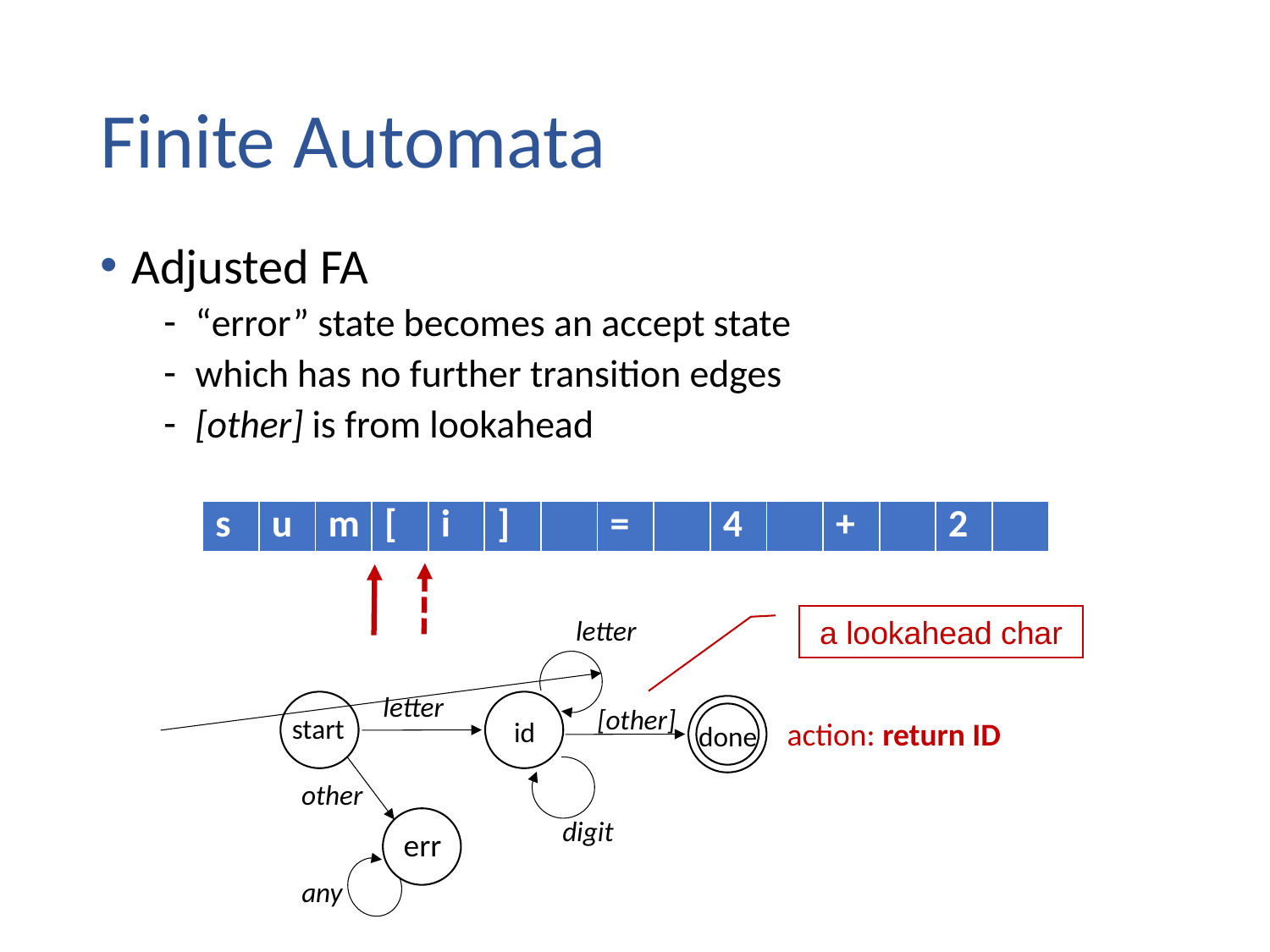

# Finite Automata
Adjusted FA
“error” state becomes an accept state
which has no further transition edges
[other] is from lookahead
| s | u | m | [ | i | ] |  | = |  | 4 |  | + |  | 2 |  |
| --- | --- | --- | --- | --- | --- | --- | --- | --- | --- | --- | --- | --- | --- | --- |
a lookahead char
letter

letter

[other]

start
action: return ID
id
done

other
digit

err

any